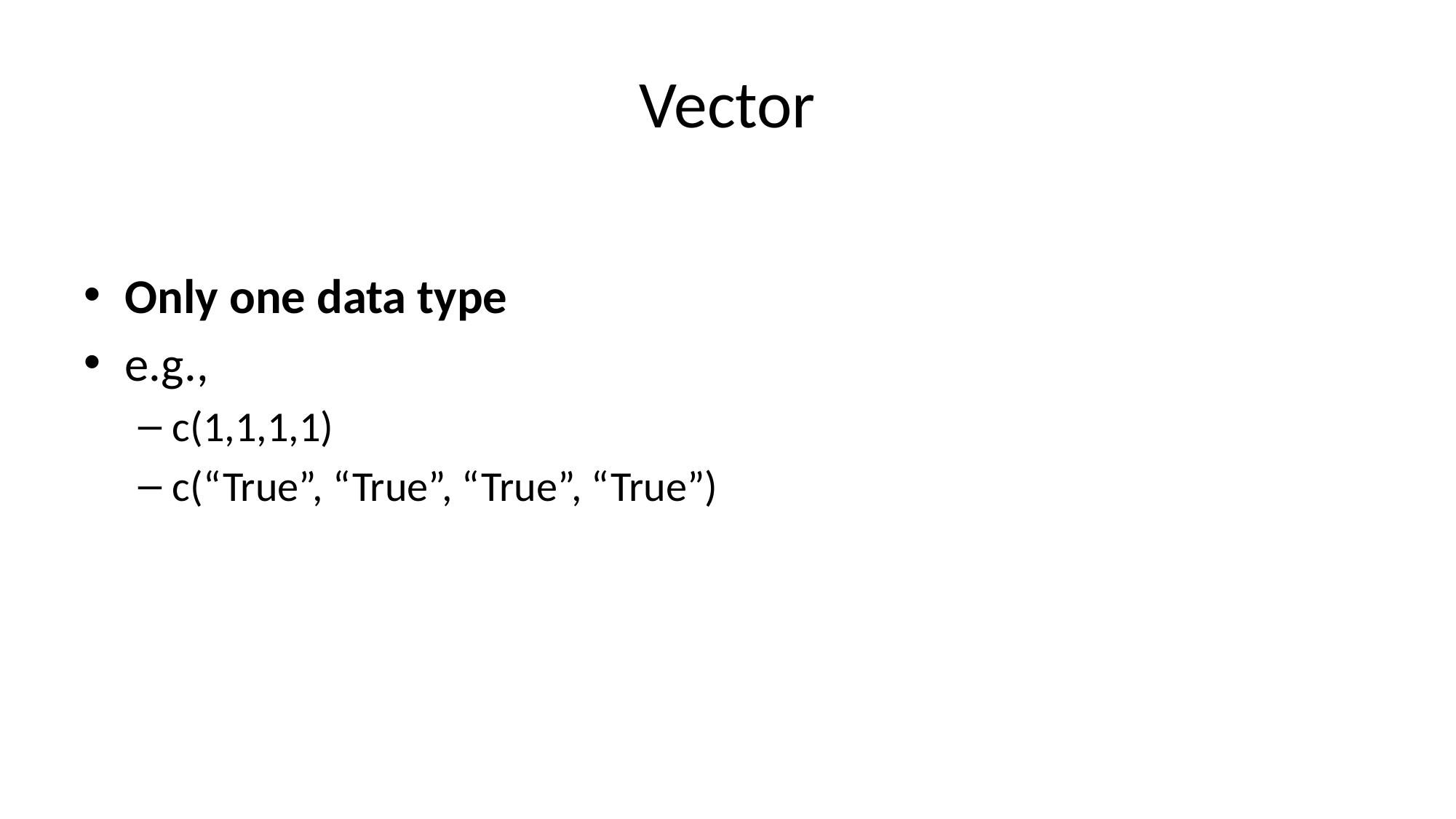

# Vector

Only one data type
e.g.,
c(1,1,1,1)
c(“True”, “True”, “True”, “True”)